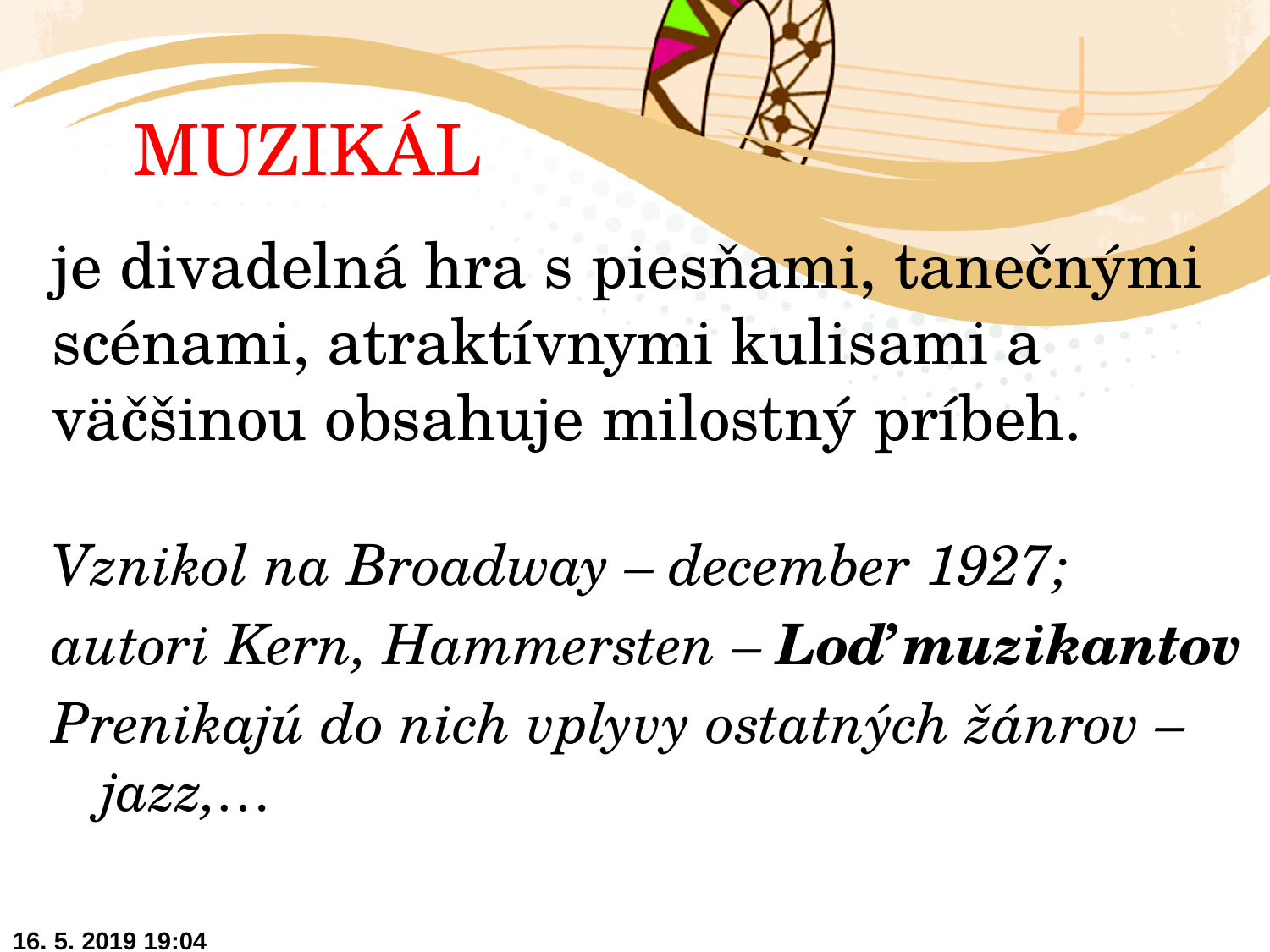

MUZIKÁL
je divadelná hra s piesňami, tanečnými scénami, atraktívnymi kulisami a väčšinou obsahuje milostný príbeh.

Vznikol na Broadway – december 1927;
autori Kern, Hammersten – Loď muzikantov
Prenikajú do nich vplyvy ostatných žánrov – jazz,…

16. 5. 2019 19:04